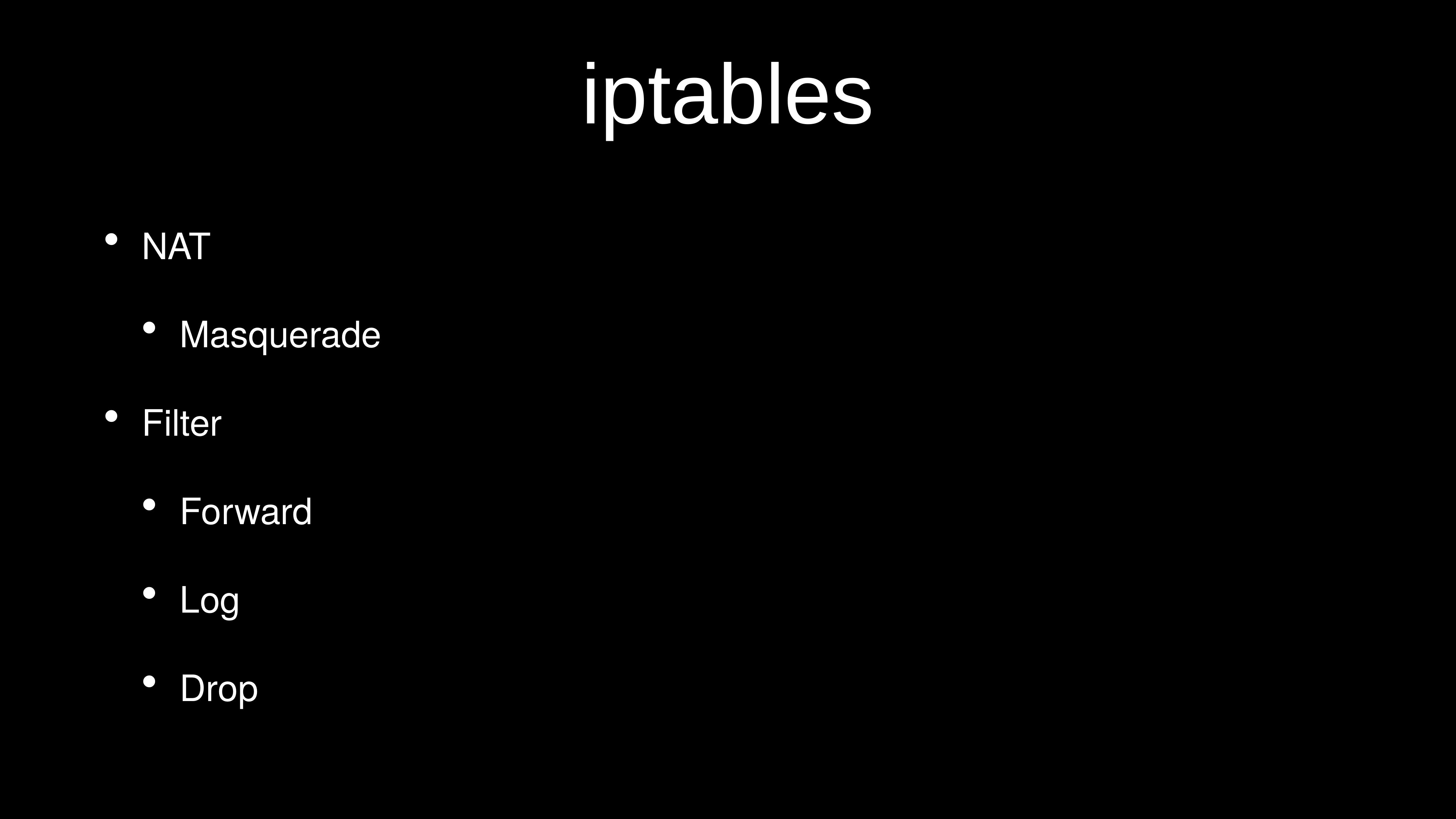

# iptables
NAT
Masquerade
Filter
Forward
Log
Drop